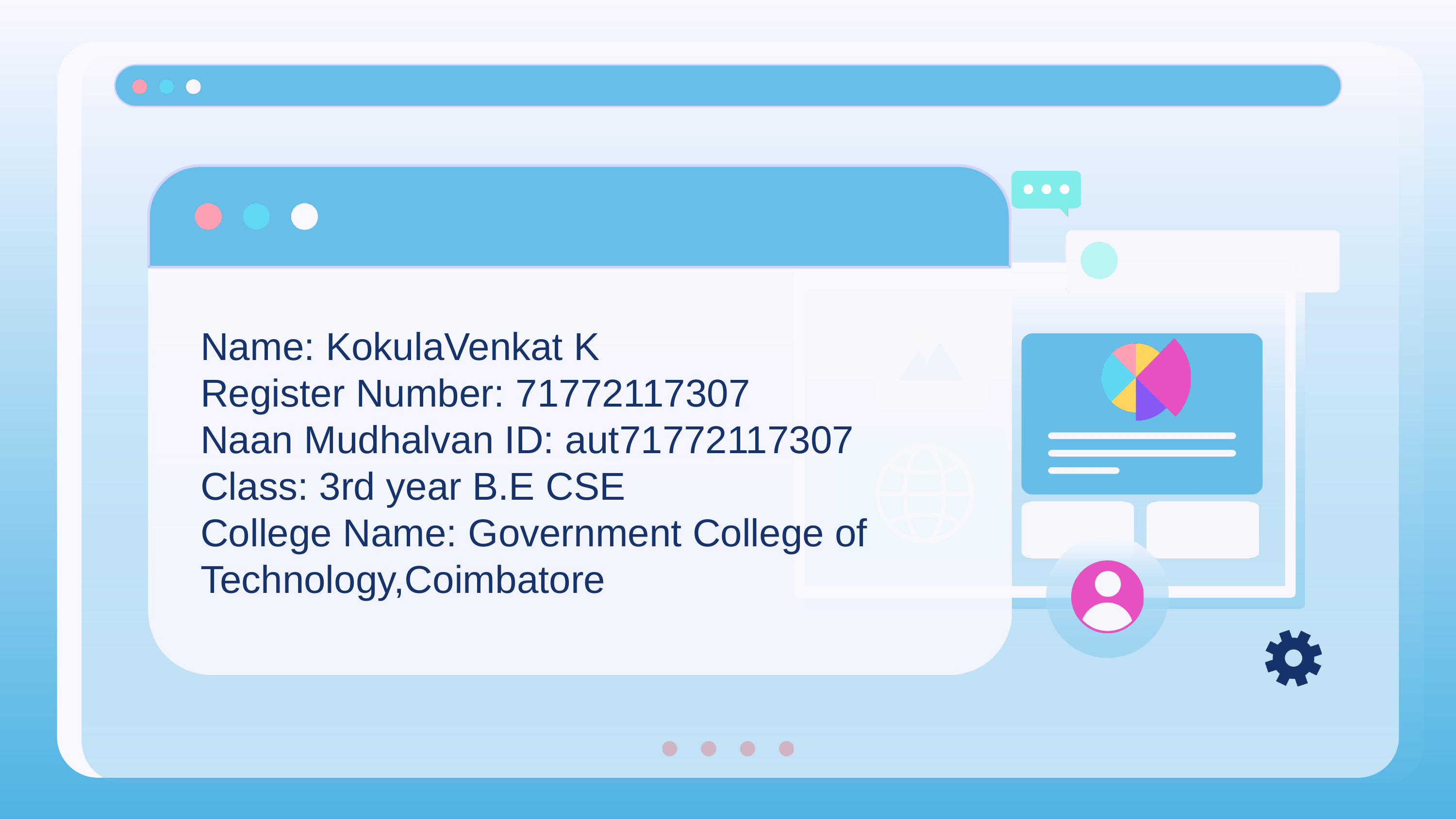

Name: KokulaVenkat K
Register Number: 71772117307
Naan Mudhalvan ID: aut71772117307
Class: 3rd year B.E CSE
College Name: Government College of Technology,Coimbatore